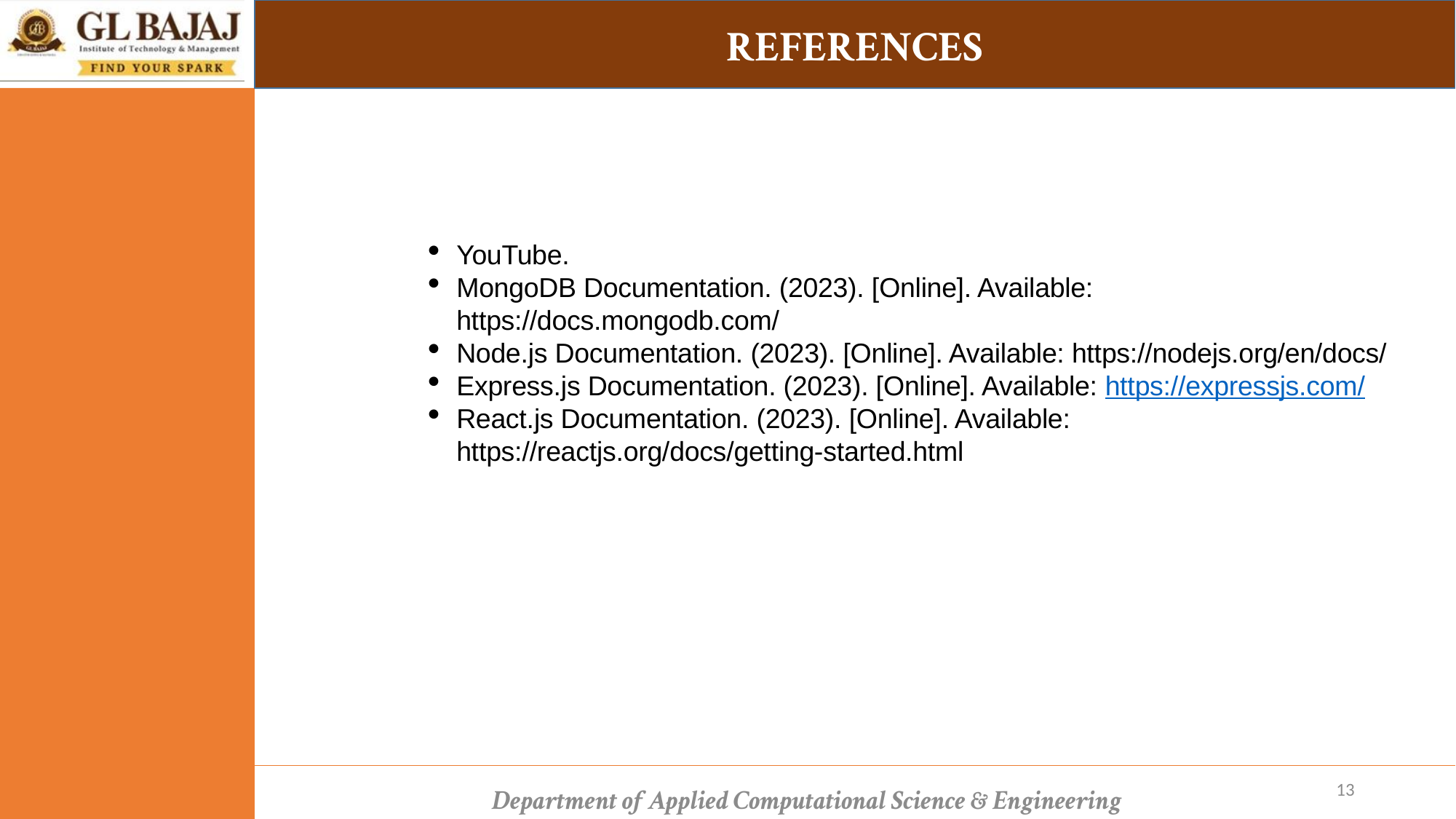

REFERENCES

YouTube.
MongoDB Documentation. (2023). [Online]. Available: https://docs.mongodb.com/
Node.js Documentation. (2023). [Online]. Available: https://nodejs.org/en/docs/
Express.js Documentation. (2023). [Online]. Available: https://expressjs.com/
React.js Documentation. (2023). [Online]. Available: https://reactjs.org/docs/getting-started.html

13
Department of Applied Computational Science & Engineering